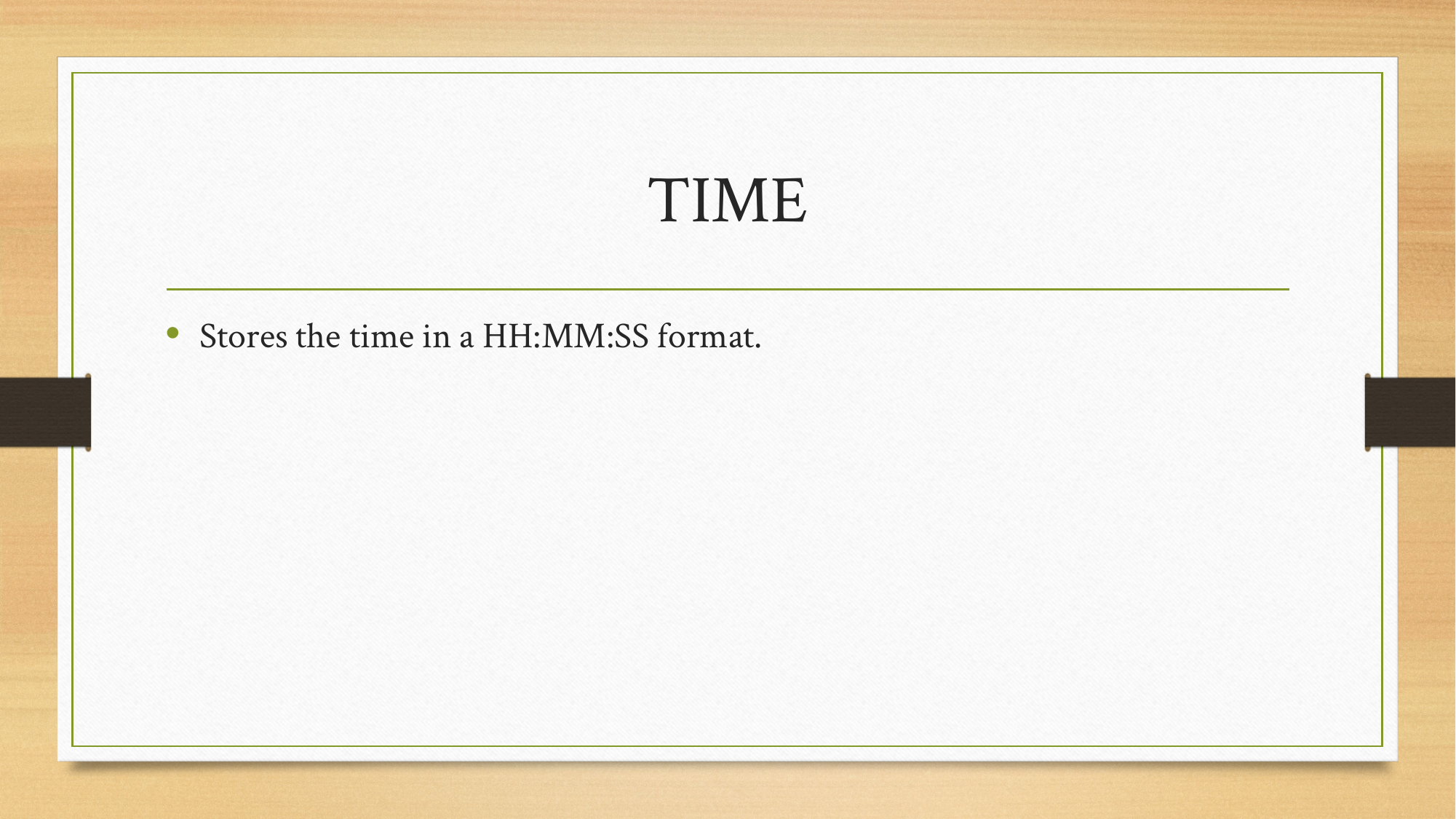

# TIME
Stores the time in a HH:MM:SS format.